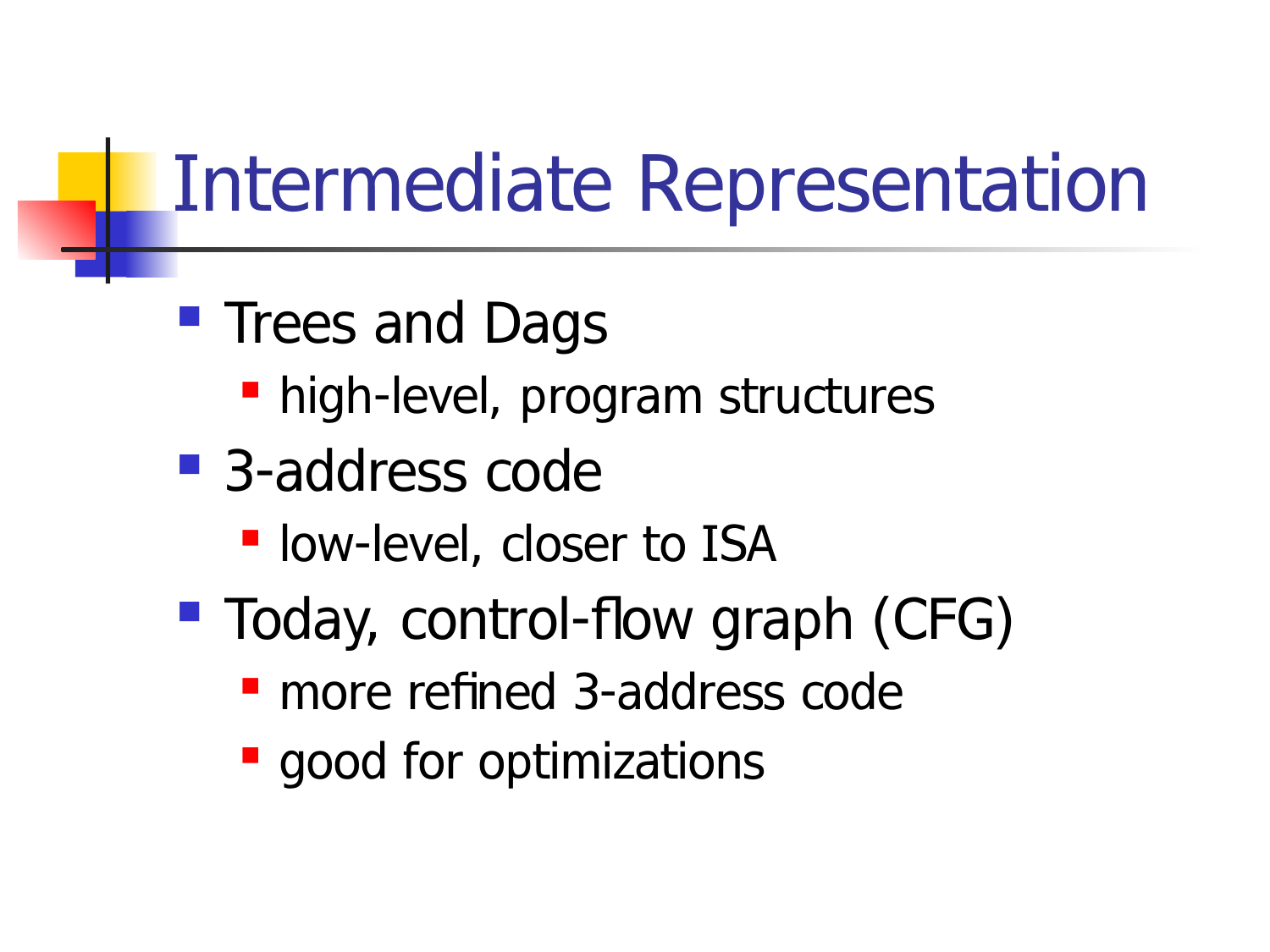

# Intermediate Representation
Trees and Dags
high-level, program structures
3-address code
low-level, closer to ISA
Today, control-flow graph (CFG)
more refined 3-address code
good for optimizations